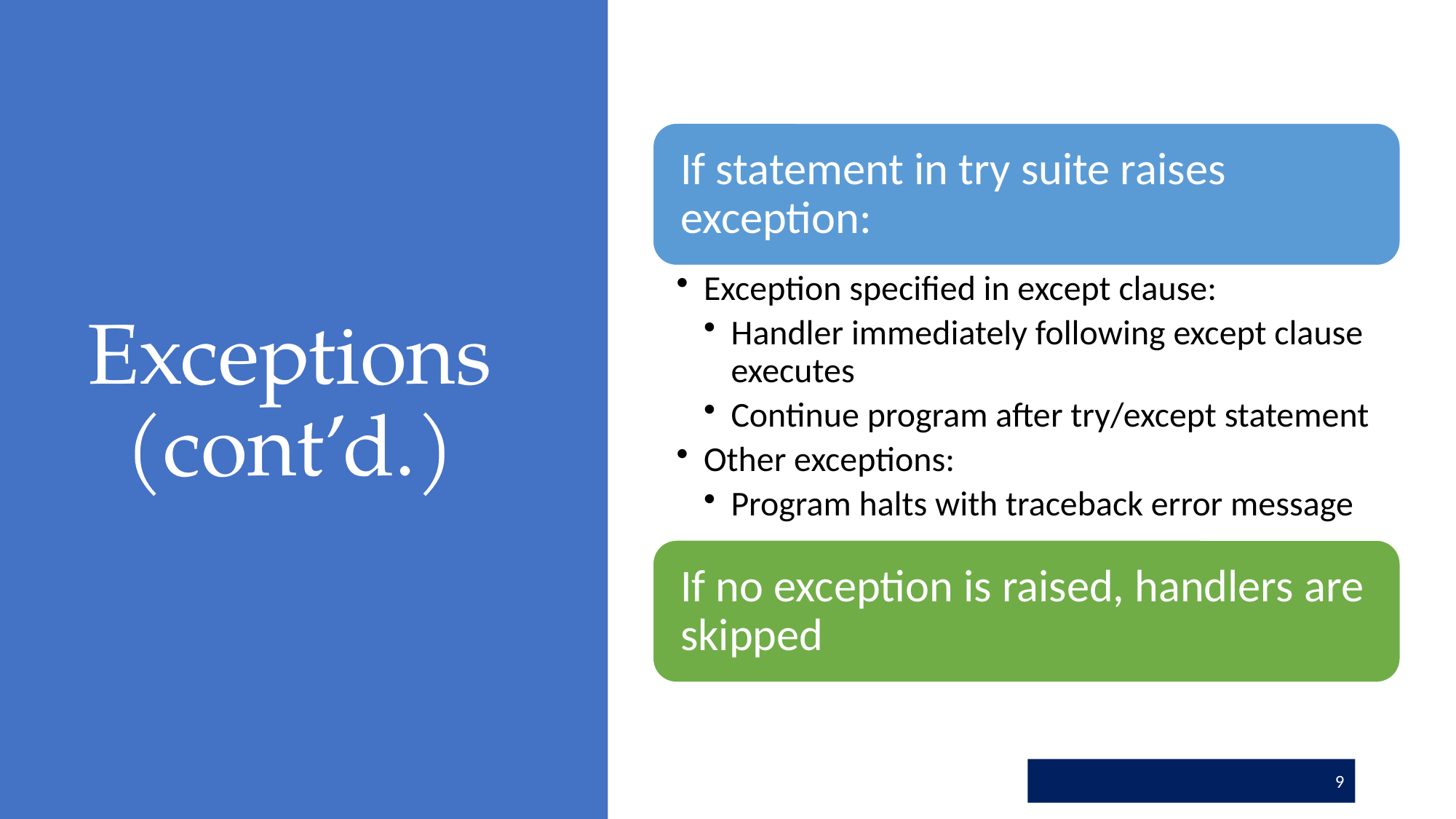

# Exceptions (cont’d.)
If statement in try suite raises exception:
Exception specified in except clause:
Handler immediately following except clause executes
Continue program after try/except statement
Other exceptions:
Program halts with traceback error message
If no exception is raised, handlers are skipped
9